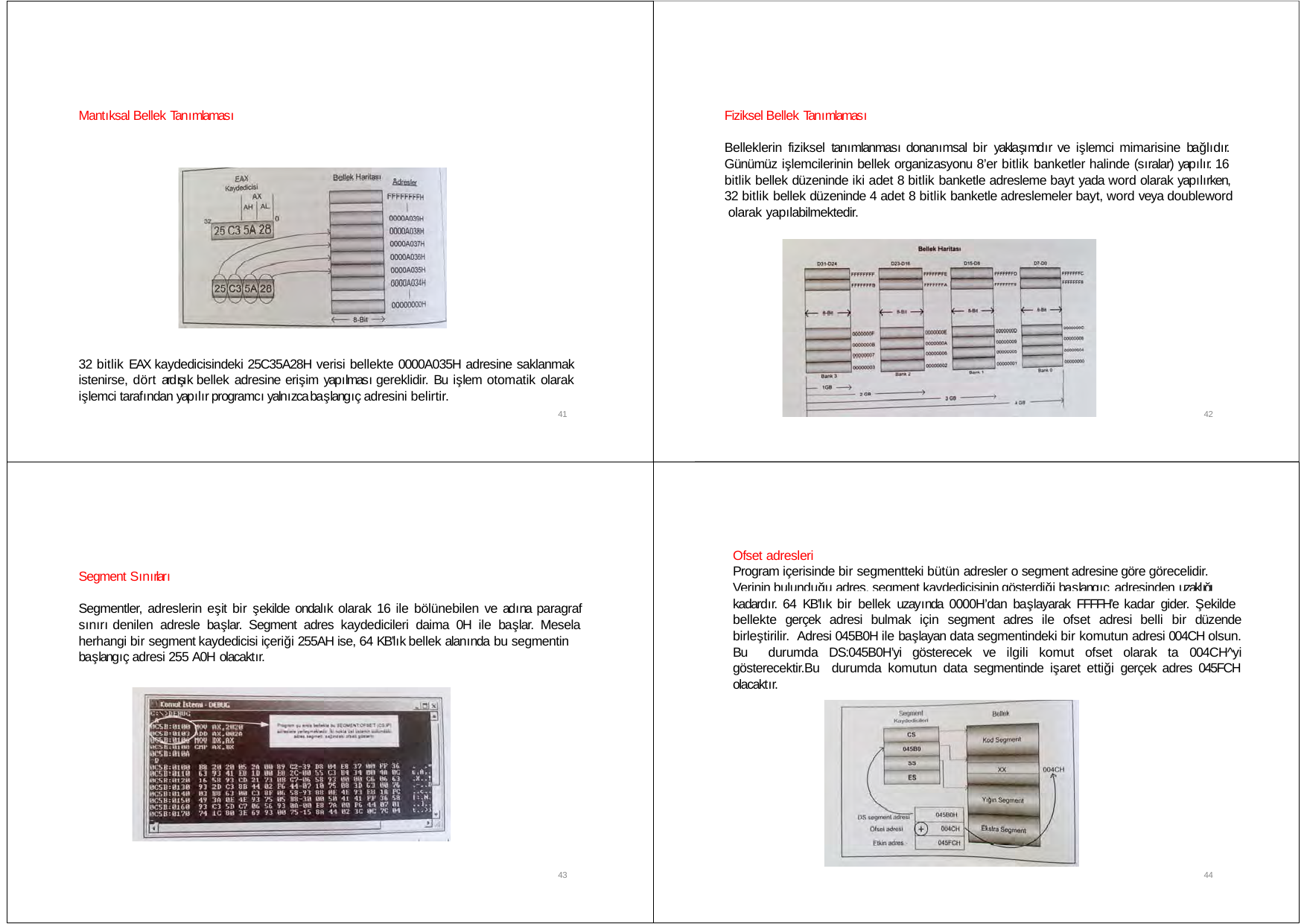

Mantıksal Bellek Tanımlaması
Fiziksel Bellek Tanımlaması
Belleklerin fiziksel tanımlanması donanımsal bir yaklaşımdır ve işlemci mimarisine bağlıdır.  Günümüz işlemcilerinin bellek organizasyonu 8’er bitlik banketler halinde (sıralar) yapılır. 16  bitlik bellek düzeninde iki adet 8 bitlik banketle adresleme bayt yada word olarak yapılırken,  32 bitlik bellek düzeninde 4 adet 8 bitlik banketle adreslemeler bayt, word veya doubleword  olarak yapılabilmektedir.

32 bitlik EAX kaydedicisindeki 25C35A28H verisi bellekte 0000A035H adresine saklanmak  istenirse, dört ardışık bellek adresine erişim yapılması gereklidir. Bu işlem otomatik olarak  işlemci tarafından yapılır programcı yalnızca başlangıç adresini belirtir.
41
42

Ofset adresleri
Program içerisinde bir segmentteki bütün adresler o segment adresine göre görecelidir.  Verinin bulunduğu adres, segment kaydedicisinin gösterdiği başlangıç adresinden uzaklığı
Segment Sınırları

kadardır. 64 KB’lık bir bellek uzayında 0000H’dan başlayarak FFFFH’e kadar gider. Şekilde  bellekte gerçek adresi bulmak için segment adres ile ofset adresi belli bir düzende birleştirilir.  Adresi 045B0H ile başlayan data segmentindeki bir komutun adresi 004CH olsun. Bu  durumda DS:045B0H’yi gösterecek ve ilgili komut ofset olarak ta 004CH^yi gösterecektir.Bu  durumda komutun data segmentinde işaret ettiği gerçek adres 045FCH olacaktır.
Segmentler, adreslerin eşit bir şekilde ondalık olarak 16 ile bölünebilen ve adına paragraf  sınırı denilen adresle başlar. Segment adres kaydedicileri daima 0H ile başlar. Mesela  herhangi bir segment kaydedicisi içeriği 255AH ise, 64 KB’lık bellek alanında bu segmentin

başlangıç adresi 255 A0H olacaktır.
43
44